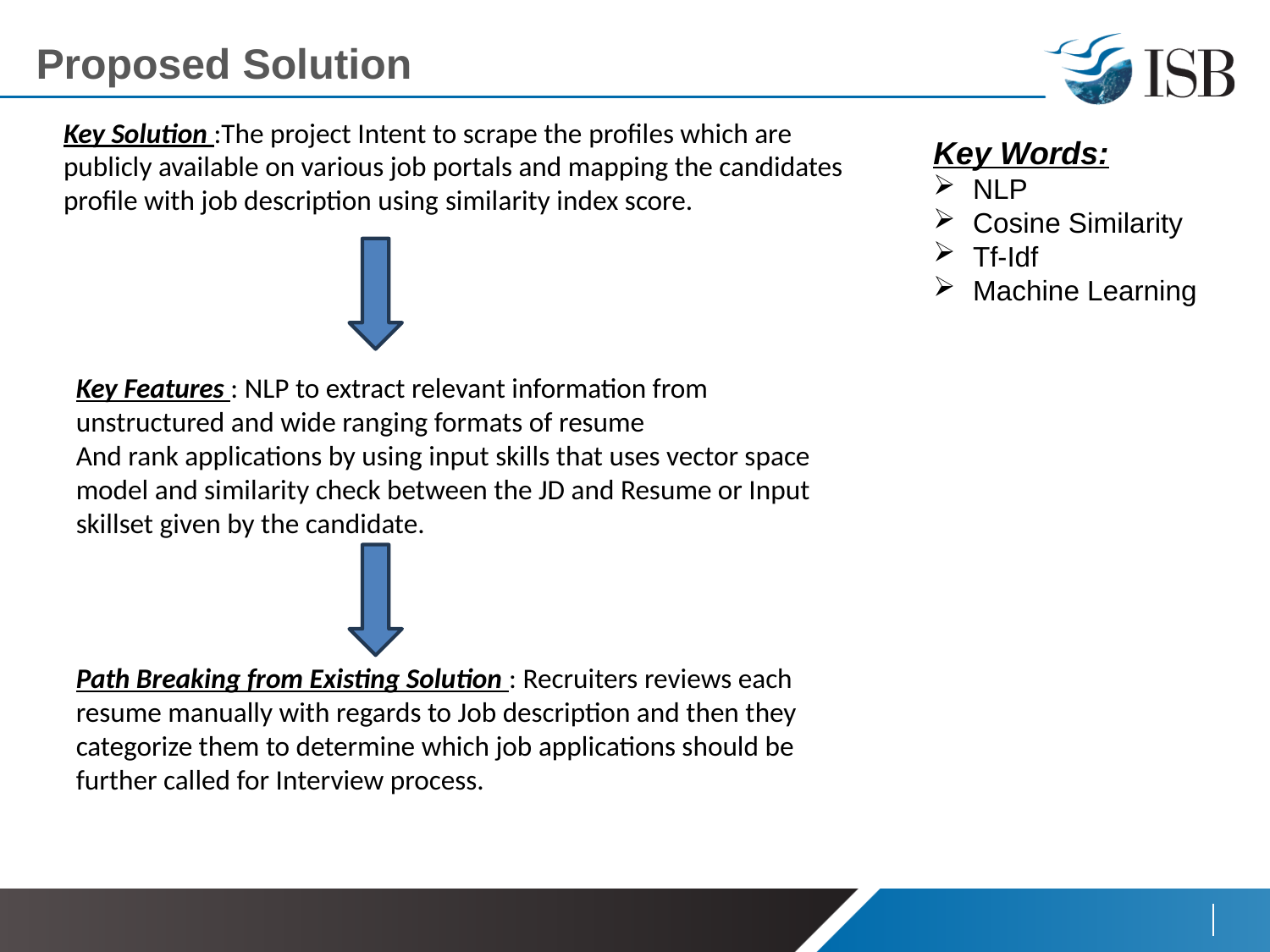

# Proposed Solution
Key Solution :The project Intent to scrape the profiles which are publicly available on various job portals and mapping the candidates profile with job description using similarity index score.
Key Words:
NLP
Cosine Similarity
Tf-Idf
Machine Learning

Key Features : NLP to extract relevant information from unstructured and wide ranging formats of resume
And rank applications by using input skills that uses vector space model and similarity check between the JD and Resume or Input skillset given by the candidate.

Path Breaking from Existing Solution : Recruiters reviews each resume manually with regards to Job description and then they categorize them to determine which job applications should be further called for Interview process.